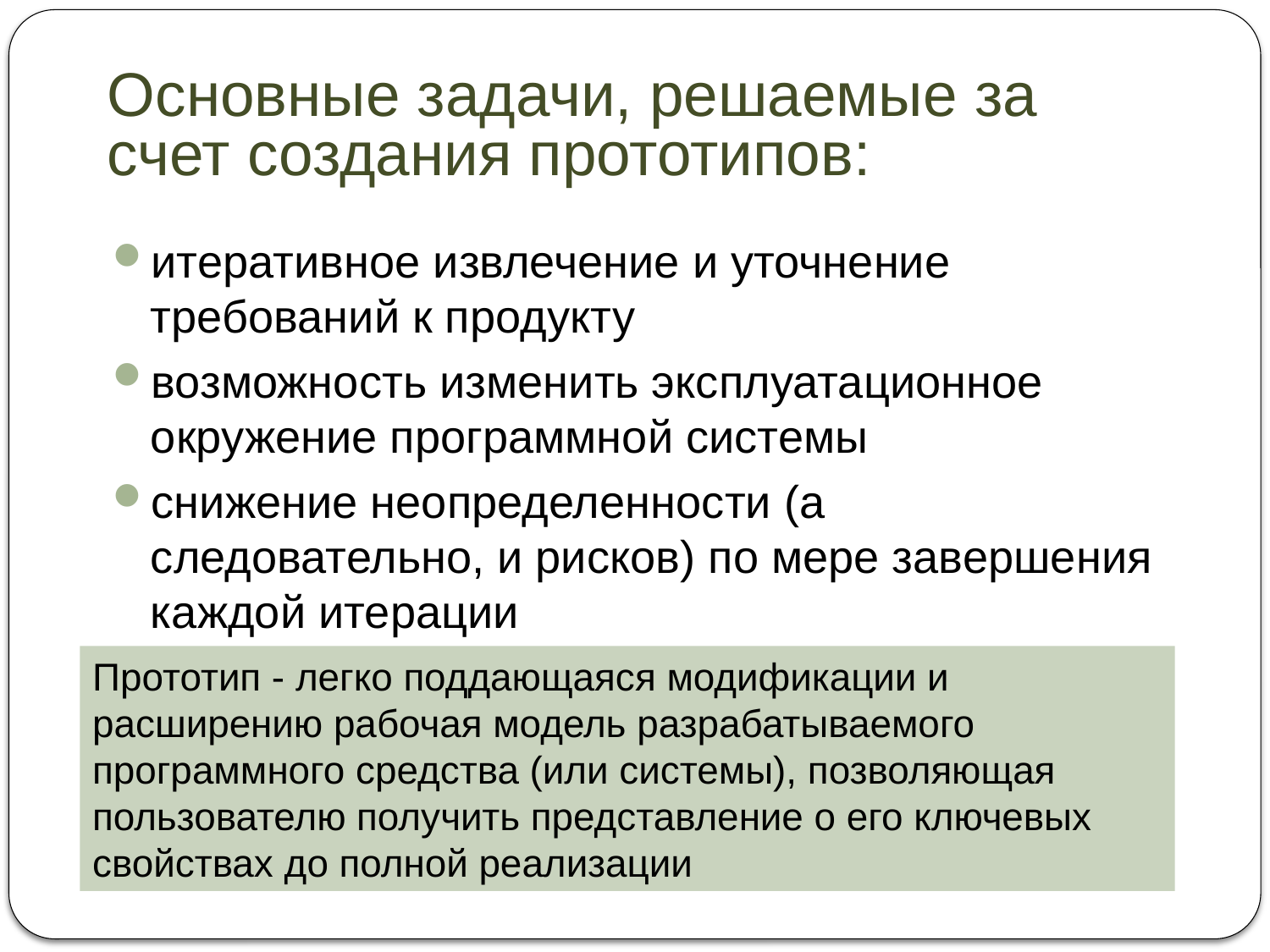

# Основные задачи, решаемые за счет создания прототипов:
итеративное извлечение и уточнение требований к продукту
возможность изменить эксплуатационное окружение программной системы
снижение неопределенности (а следовательно, и рисков) по мере завершения каждой итерации
Прототип - легко поддающаяся модификации и расширению рабочая модель разрабатываемого программного средства (или системы), позволяющая пользователю получить представление о его ключевых свойствах до полной реализации